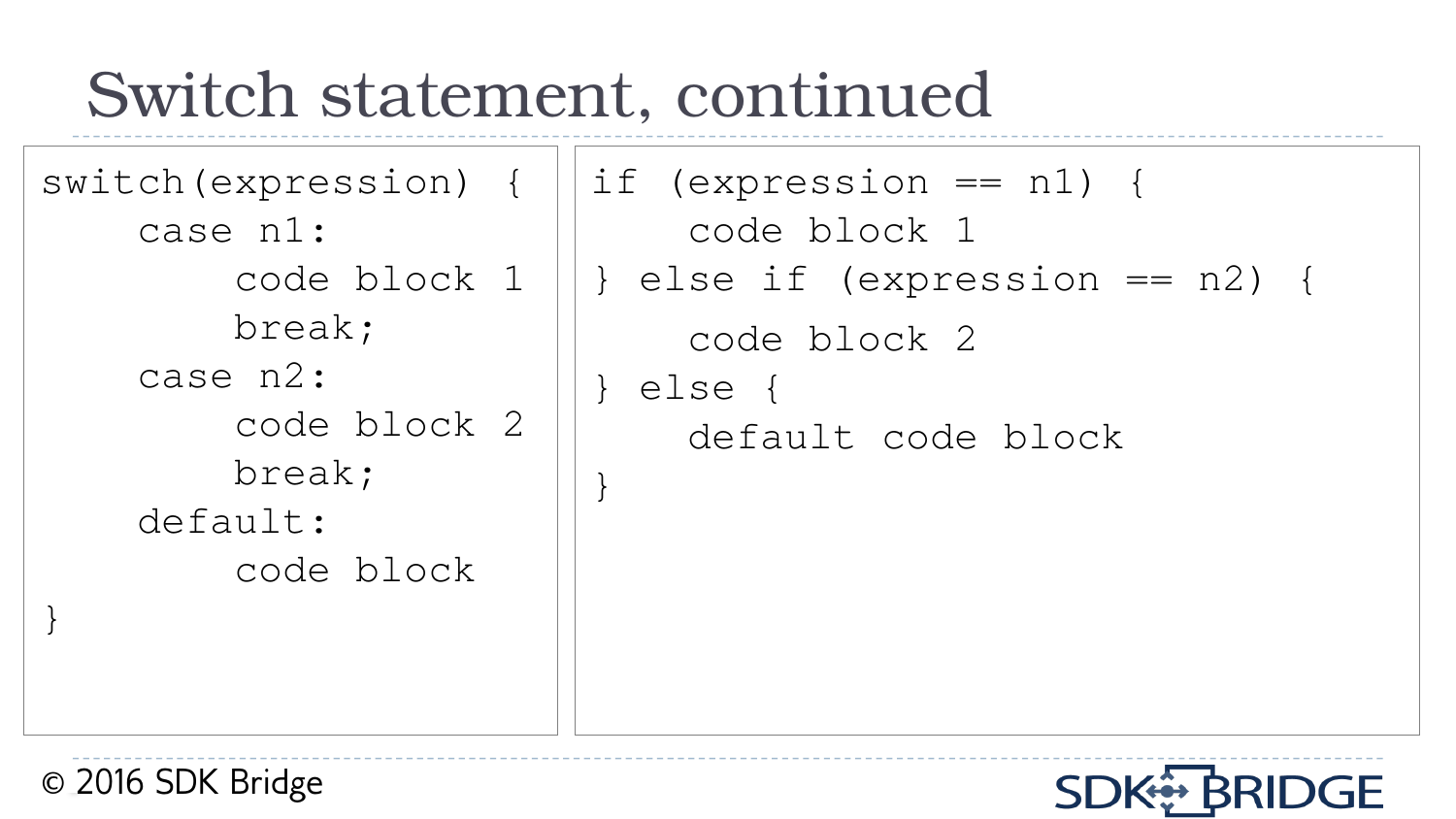

# Switch statement, continued
switch(expression) {
    case n1:
        code block 1
        break;
    case n2:
        code block 2
        break;
    default:
        code block
}

if (expression == n1) {
    code block 1
} else if (expression == n2) {
    code block 2
} else {
    default code block
}